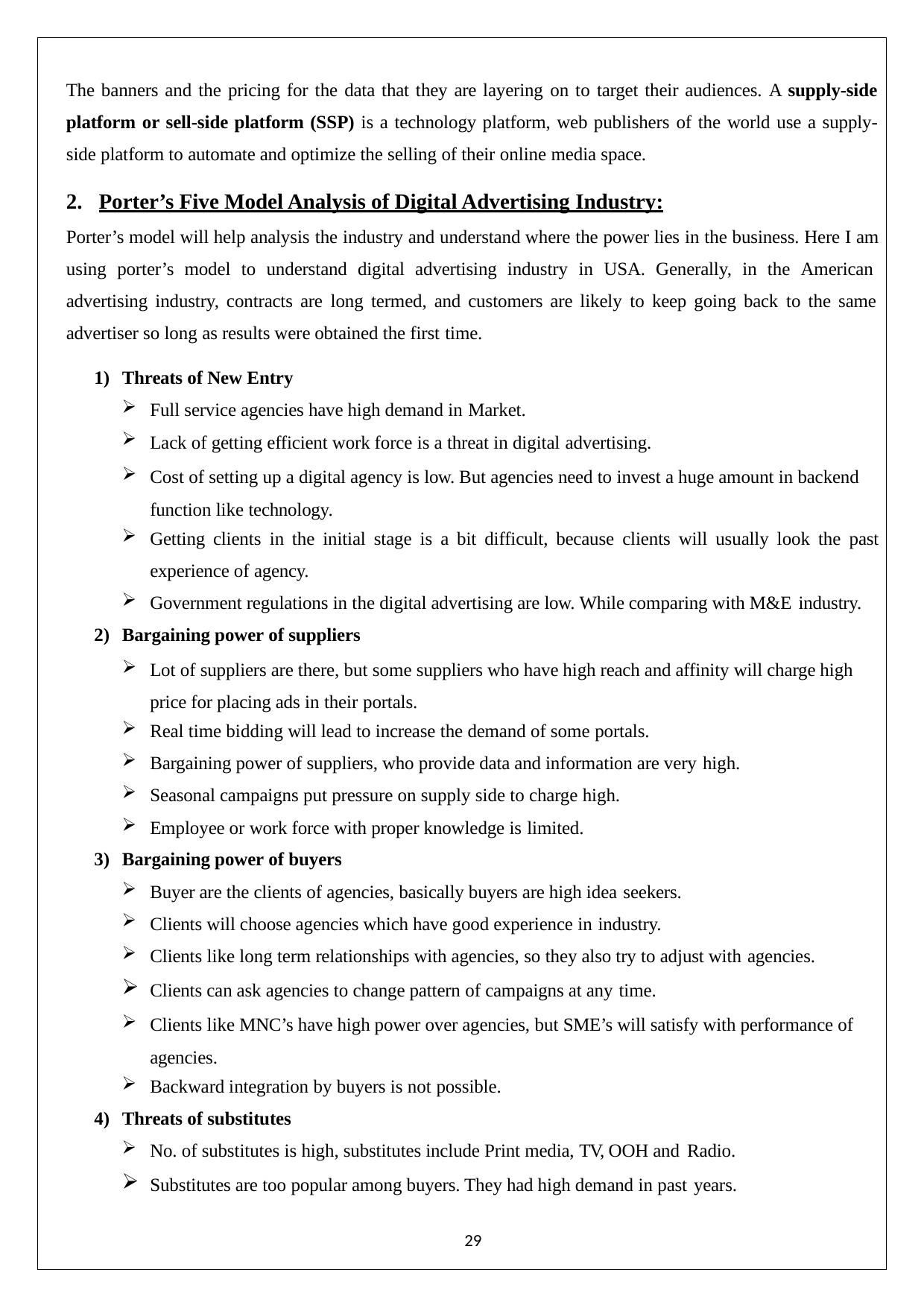

The banners and the pricing for the data that they are layering on to target their audiences. A supply-side  platform or sell-side platform (SSP) is a technology platform, web publishers of the world use a supply-  side platform to automate and optimize the selling of their online media space.

Porter’s Five Model Analysis of Digital Advertising Industry:
Porter’s model will help analysis the industry and understand where the power lies in the business. Here I am  using porter’s model to understand digital advertising industry in USA. Generally, in the American  advertising industry, contracts are long termed, and customers are likely to keep going back to the same  advertiser so long as results were obtained the first time.

Threats of New Entry
Full service agencies have high demand in Market.
Lack of getting efficient work force is a threat in digital advertising.
Cost of setting up a digital agency is low. But agencies need to invest a huge amount in backend  function like technology.
Getting clients in the initial stage is a bit difficult, because clients will usually look the past
experience of agency.
Government regulations in the digital advertising are low. While comparing with M&E industry.
Bargaining power of suppliers
Lot of suppliers are there, but some suppliers who have high reach and affinity will charge high  price for placing ads in their portals.
Real time bidding will lead to increase the demand of some portals.
Bargaining power of suppliers, who provide data and information are very high.
Seasonal campaigns put pressure on supply side to charge high.
Employee or work force with proper knowledge is limited.
Bargaining power of buyers
Buyer are the clients of agencies, basically buyers are high idea seekers.
Clients will choose agencies which have good experience in industry.
Clients like long term relationships with agencies, so they also try to adjust with agencies.
Clients can ask agencies to change pattern of campaigns at any time.
Clients like MNC’s have high power over agencies, but SME’s will satisfy with performance of  agencies.
Backward integration by buyers is not possible.
Threats of substitutes
No. of substitutes is high, substitutes include Print media, TV, OOH and Radio.
Substitutes are too popular among buyers. They had high demand in past years.
29